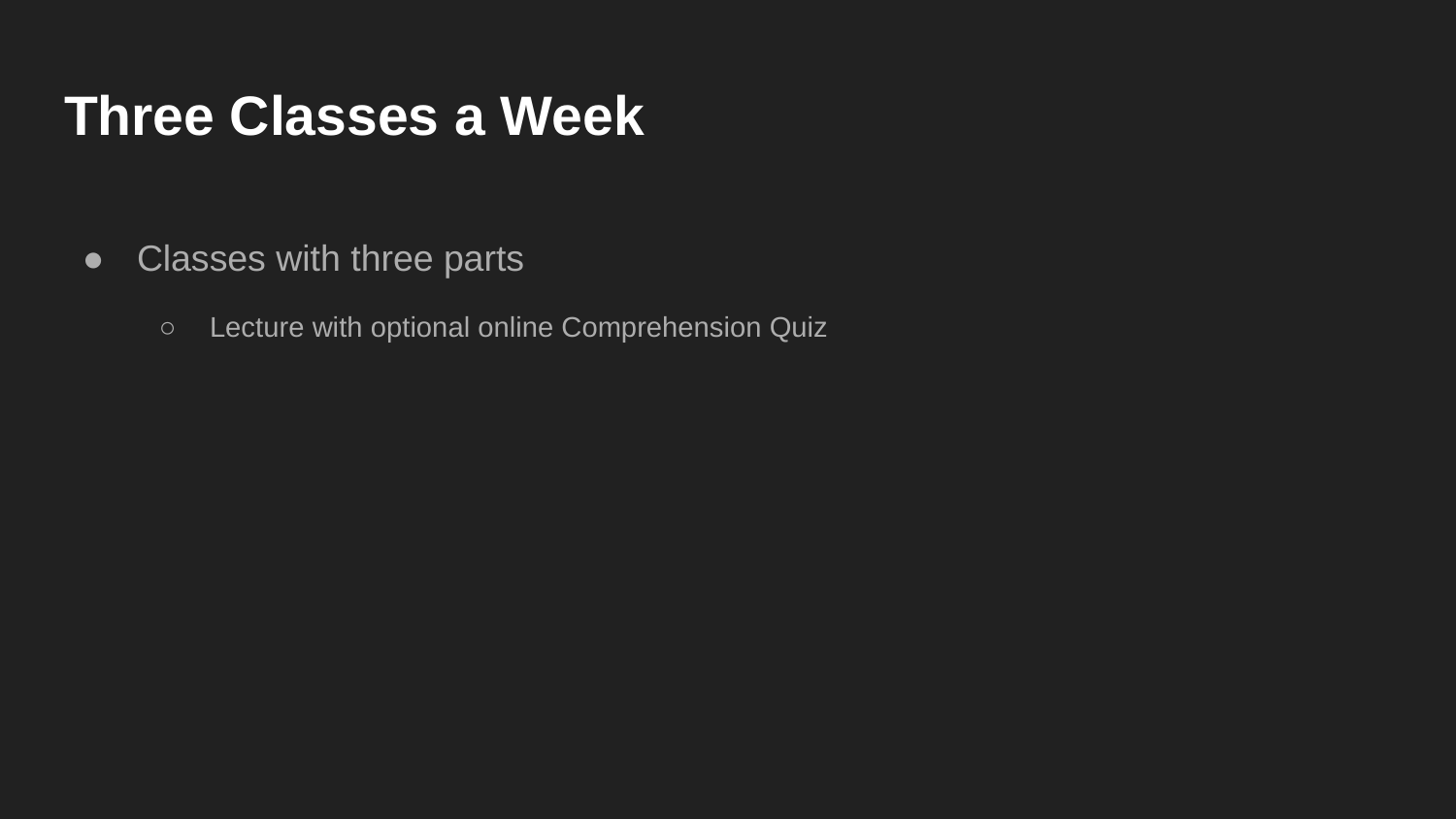

# Three Classes a Week
Classes with three parts
Lecture with optional online Comprehension Quiz